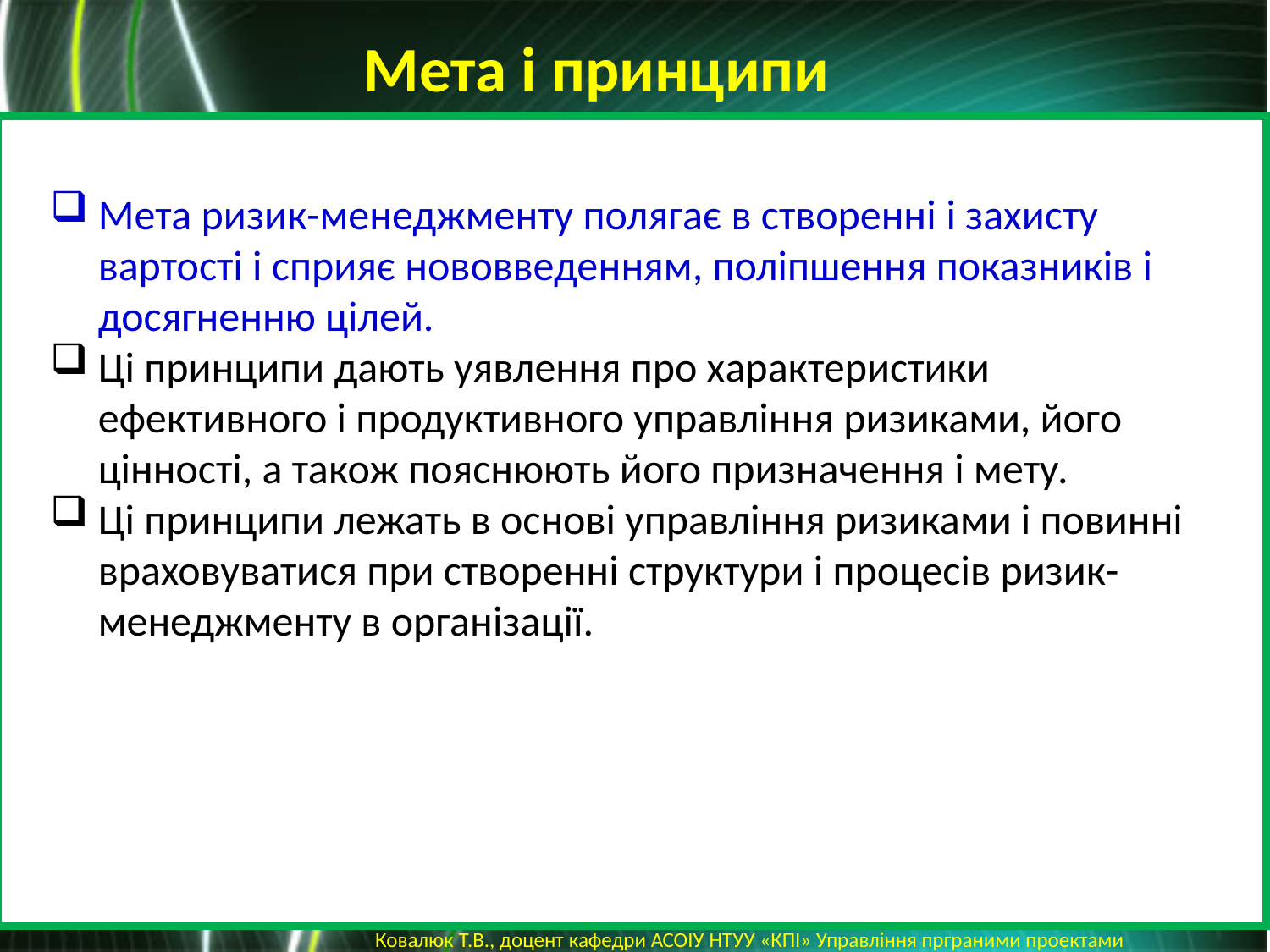

Мета і принципи
Мета ризик-менеджменту полягає в створенні і захисту вартості і сприяє нововведенням, поліпшення показників і досягненню цілей.
Ці принципи дають уявлення про характеристики ефективного і продуктивного управління ризиками, його цінності, а також пояснюють його призначення і мету.
Ці принципи лежать в основі управління ризиками і повинні враховуватися при створенні структури і процесів ризик-менеджменту в організації.